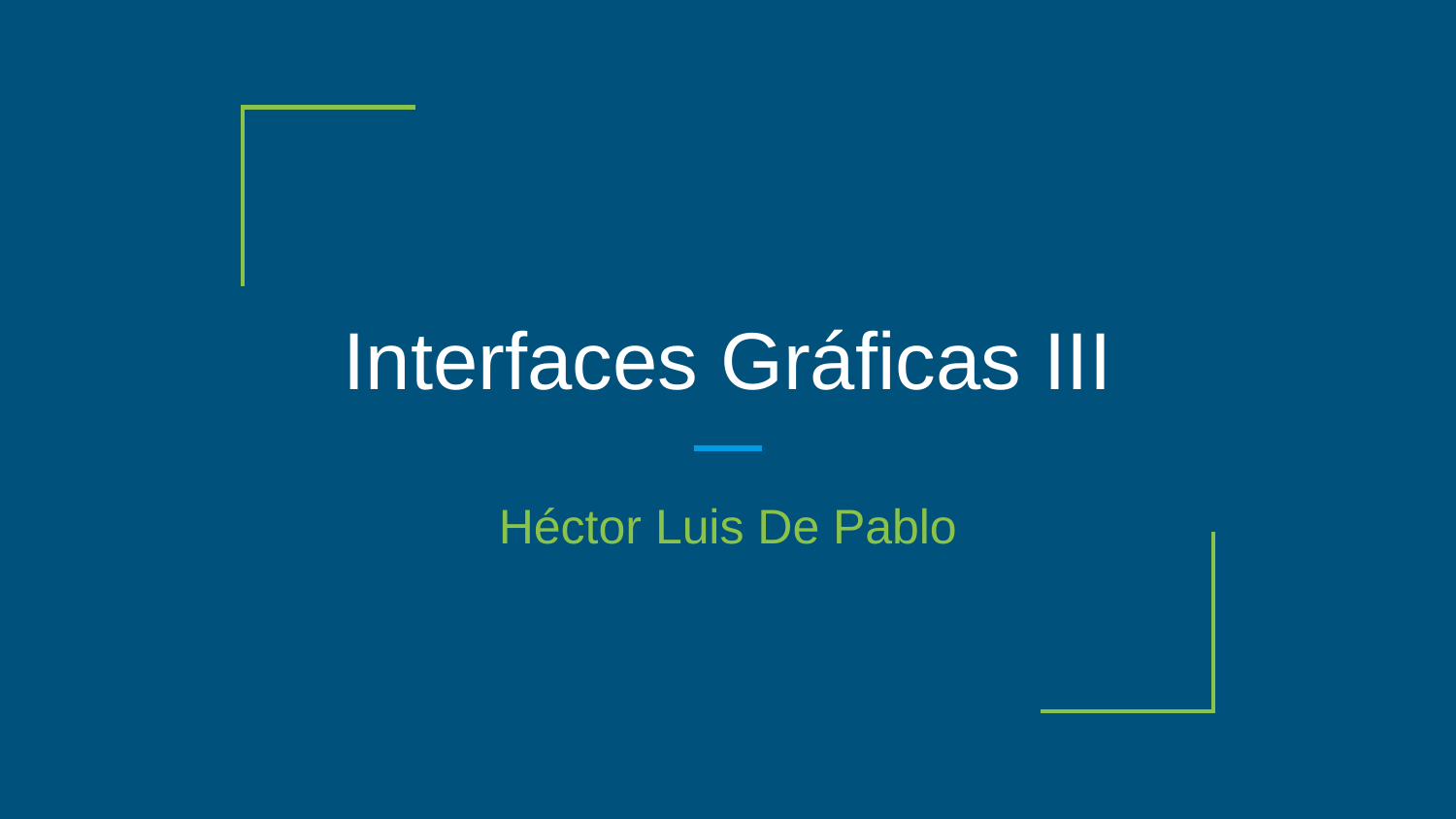

# Interfaces Gráficas III
Héctor Luis De Pablo